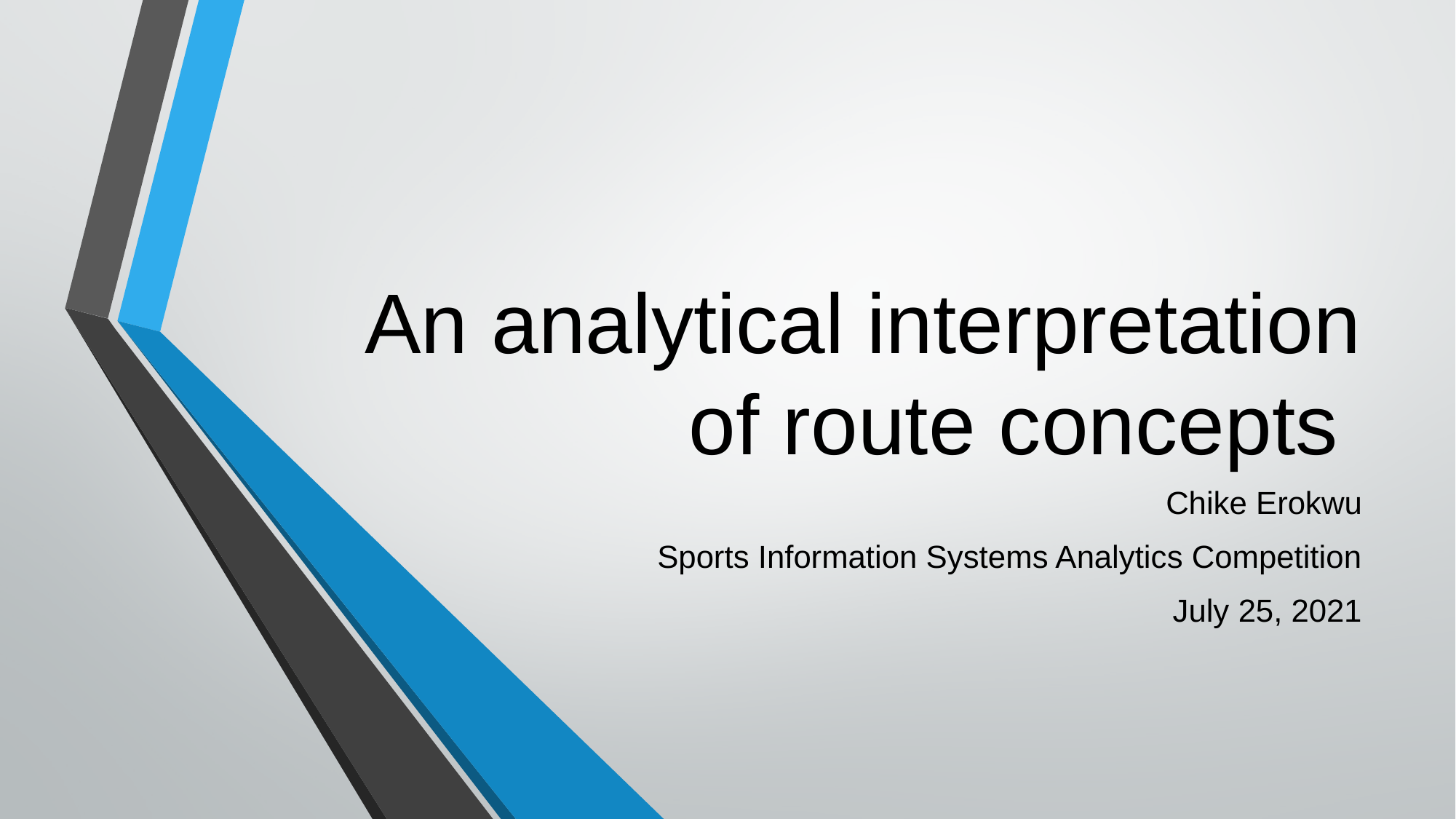

# An analytical interpretation of route concepts
Chike Erokwu
Sports Information Systems Analytics Competition
July 25, 2021